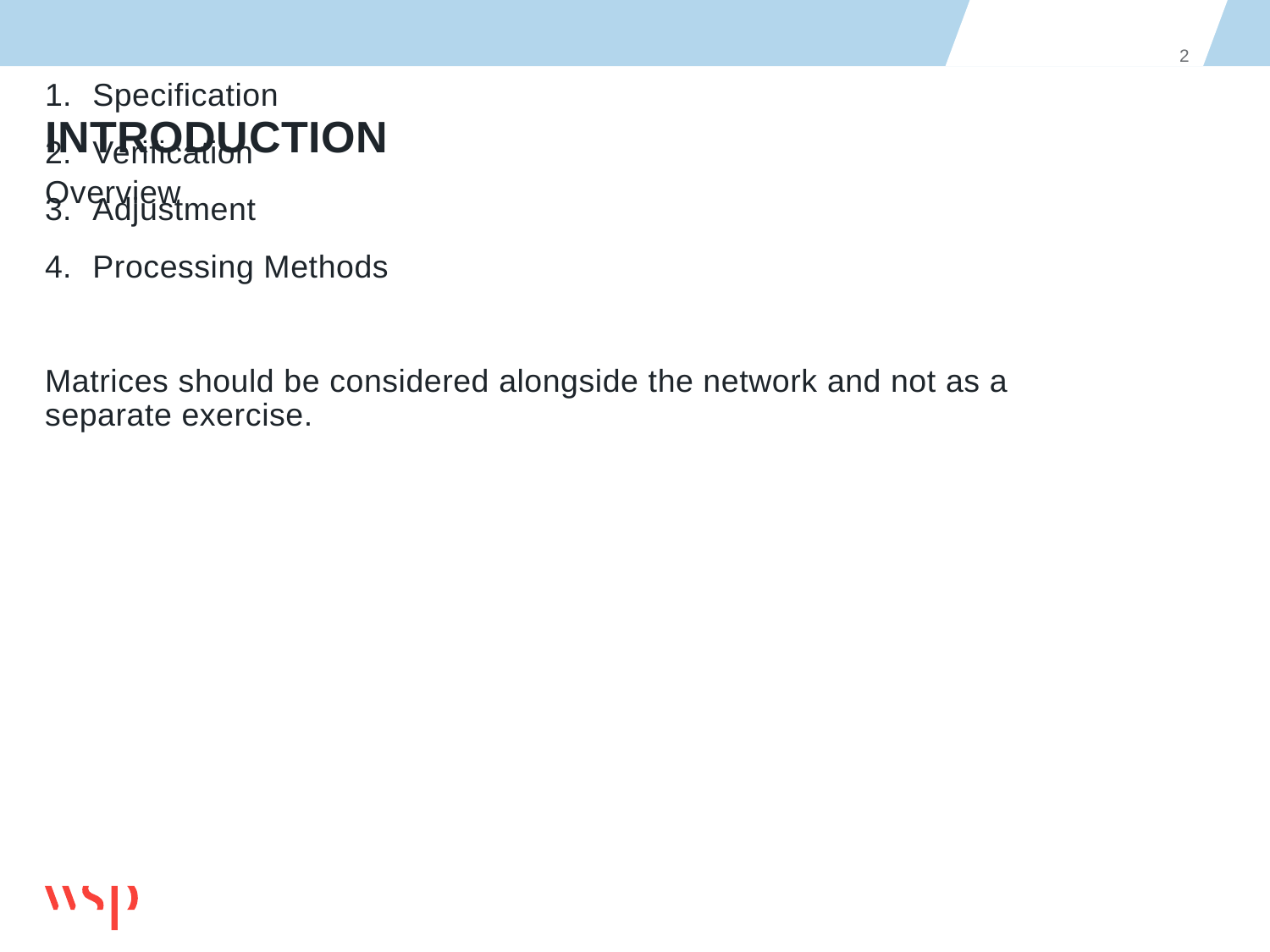

2
# Introduction
Overview
Mobile Network Data, or Mobile Phone Origin Destination Data? Interchangeable to some extent, although MPOD is a more accurate definition of what the data contains.

Specification
Verification
Adjustment
Processing Methods

Matrices should be considered alongside the network and not as a separate exercise.